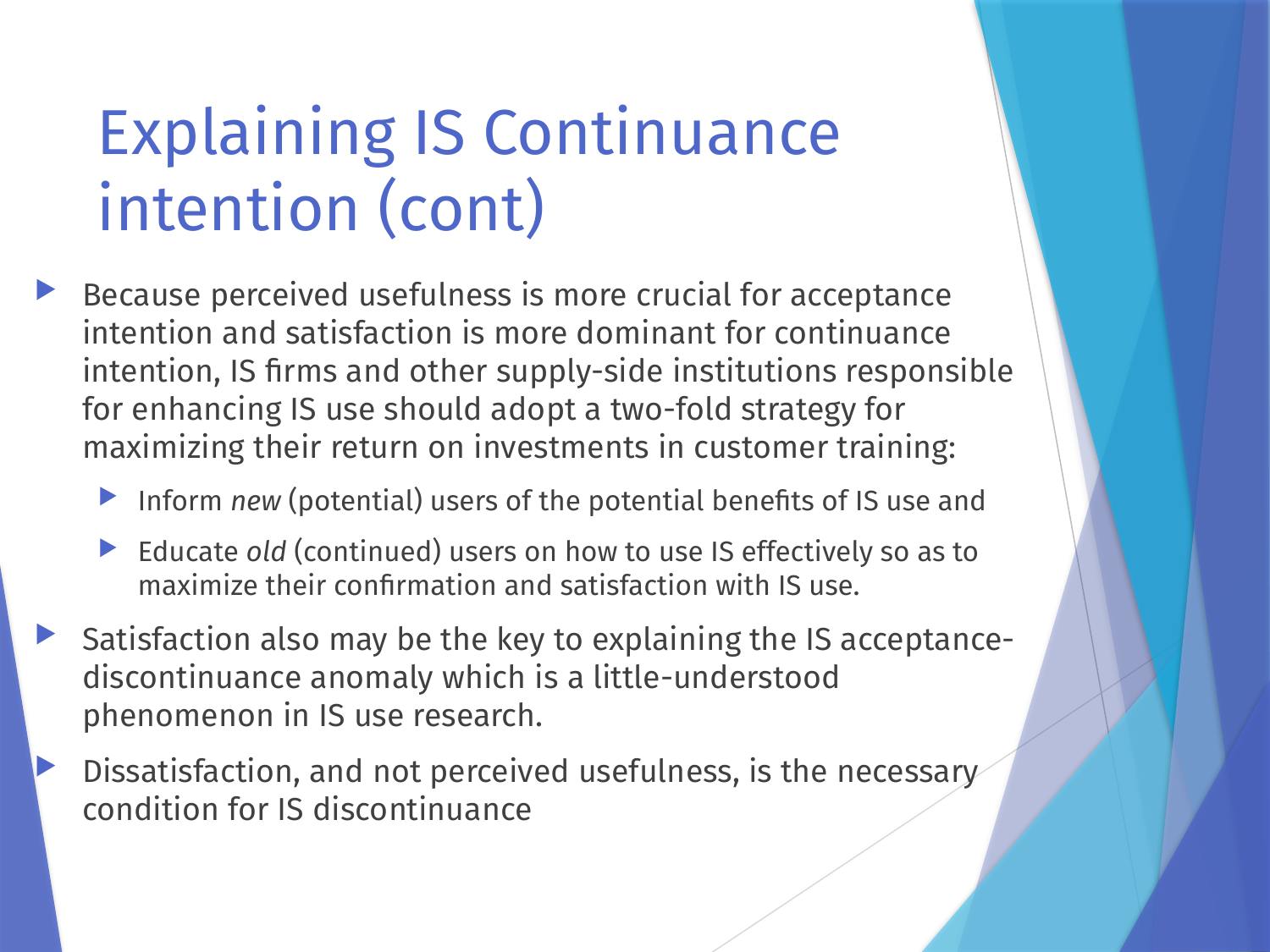

# Explaining IS Continuance intention (cont)
Because perceived usefulness is more crucial for acceptance intention and satisfaction is more dominant for continuance intention, IS firms and other supply-side institutions responsible for enhancing IS use should adopt a two-fold strategy for maximizing their return on investments in customer training:
Inform new (potential) users of the potential benefits of IS use and
Educate old (continued) users on how to use IS effectively so as to maximize their confirmation and satisfaction with IS use.
Satisfaction also may be the key to explaining the IS acceptance-discontinuance anomaly which is a little-understood phenomenon in IS use research.
Dissatisfaction, and not perceived usefulness, is the necessary condition for IS discontinuance